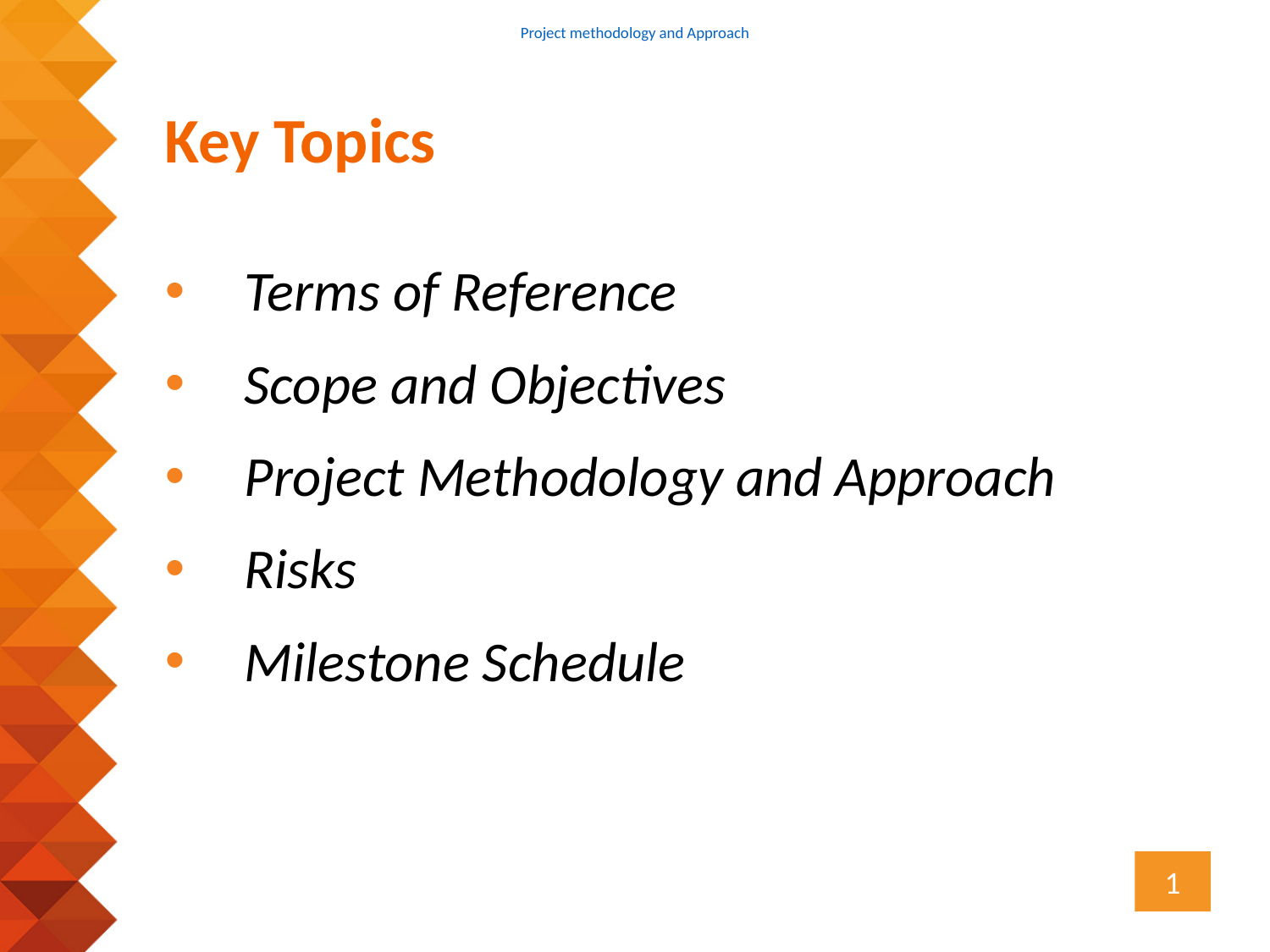

Project methodology and Approach
# Key Topics
Terms of Reference
Scope and Objectives
Project Methodology and Approach
Risks
Milestone Schedule

1